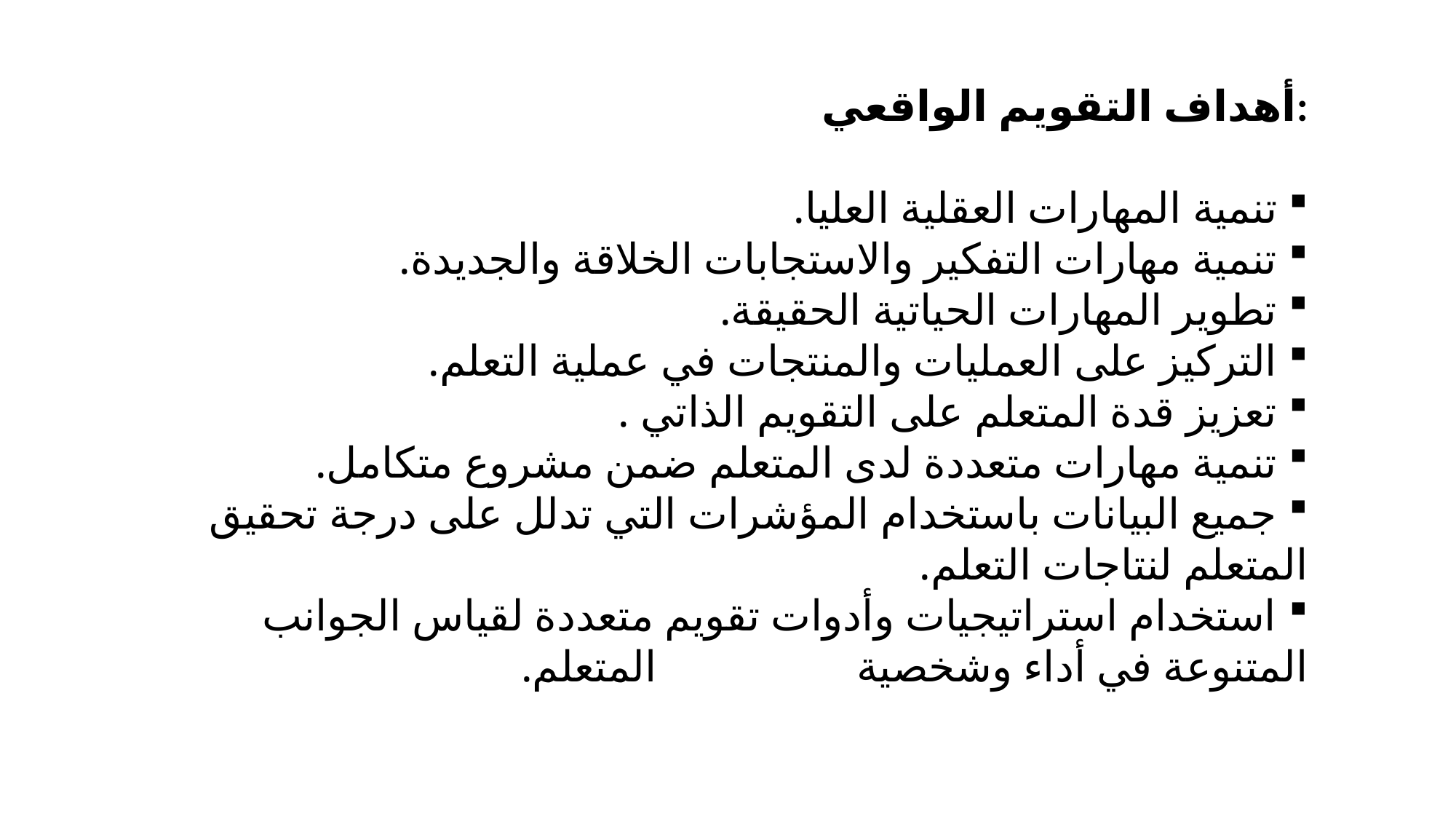

أهداف التقويم الواقعي:

 تنمية المهارات العقلية العليا.
 تنمية مهارات التفكير والاستجابات الخلاقة والجديدة.
 تطوير المهارات الحياتية الحقيقة.
 التركيز على العمليات والمنتجات في عملية التعلم.
 تعزيز قدة المتعلم على التقويم الذاتي .
 تنمية مهارات متعددة لدى المتعلم ضمن مشروع متكامل.
 جميع البيانات باستخدام المؤشرات التي تدلل على درجة تحقيق المتعلم لنتاجات التعلم.
 استخدام استراتيجيات وأدوات تقويم متعددة لقياس الجوانب المتنوعة في أداء وشخصية                  المتعلم.